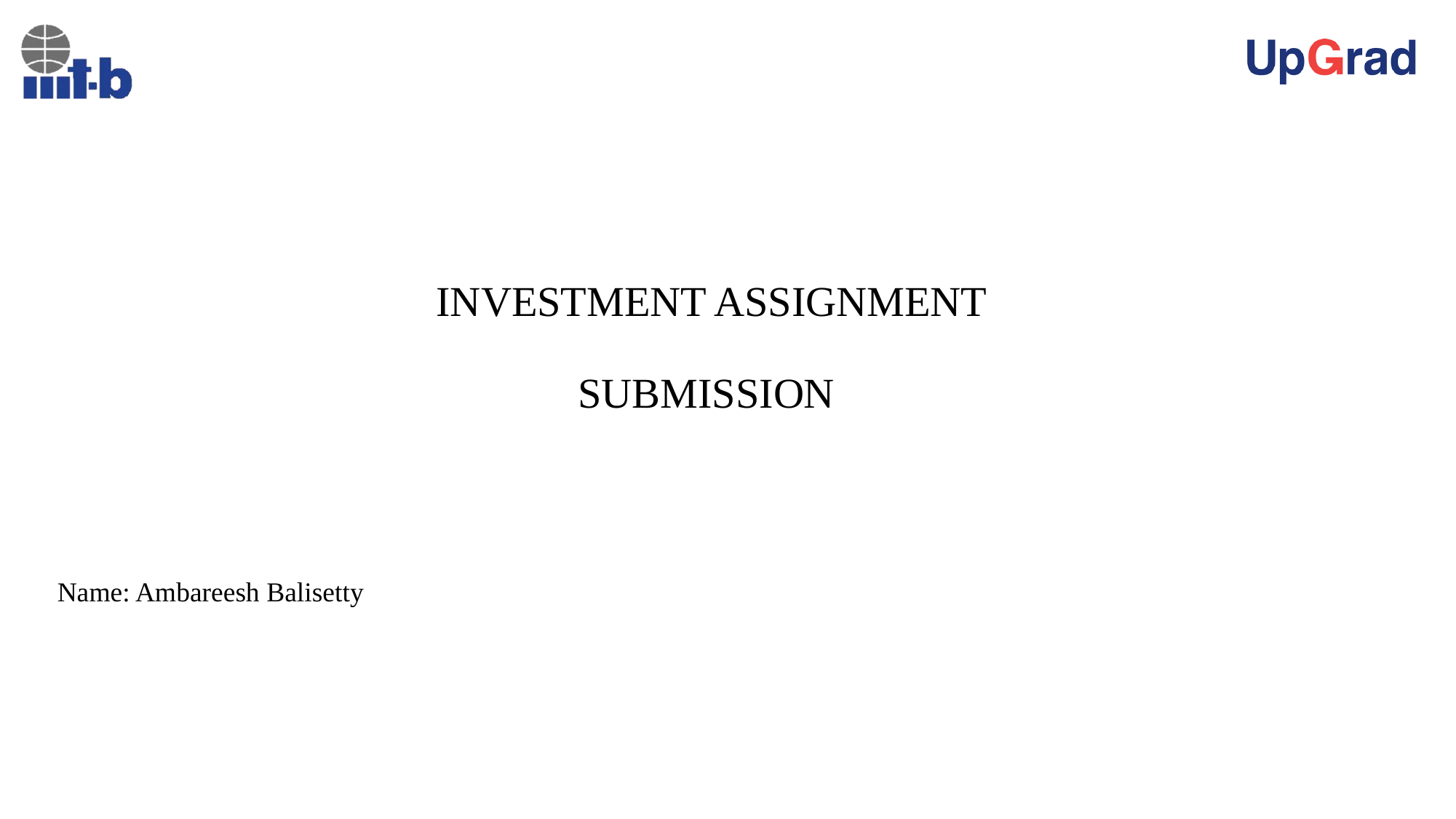

# INVESTMENT ASSIGNMENT SUBMISSION
Name: Ambareesh Balisetty